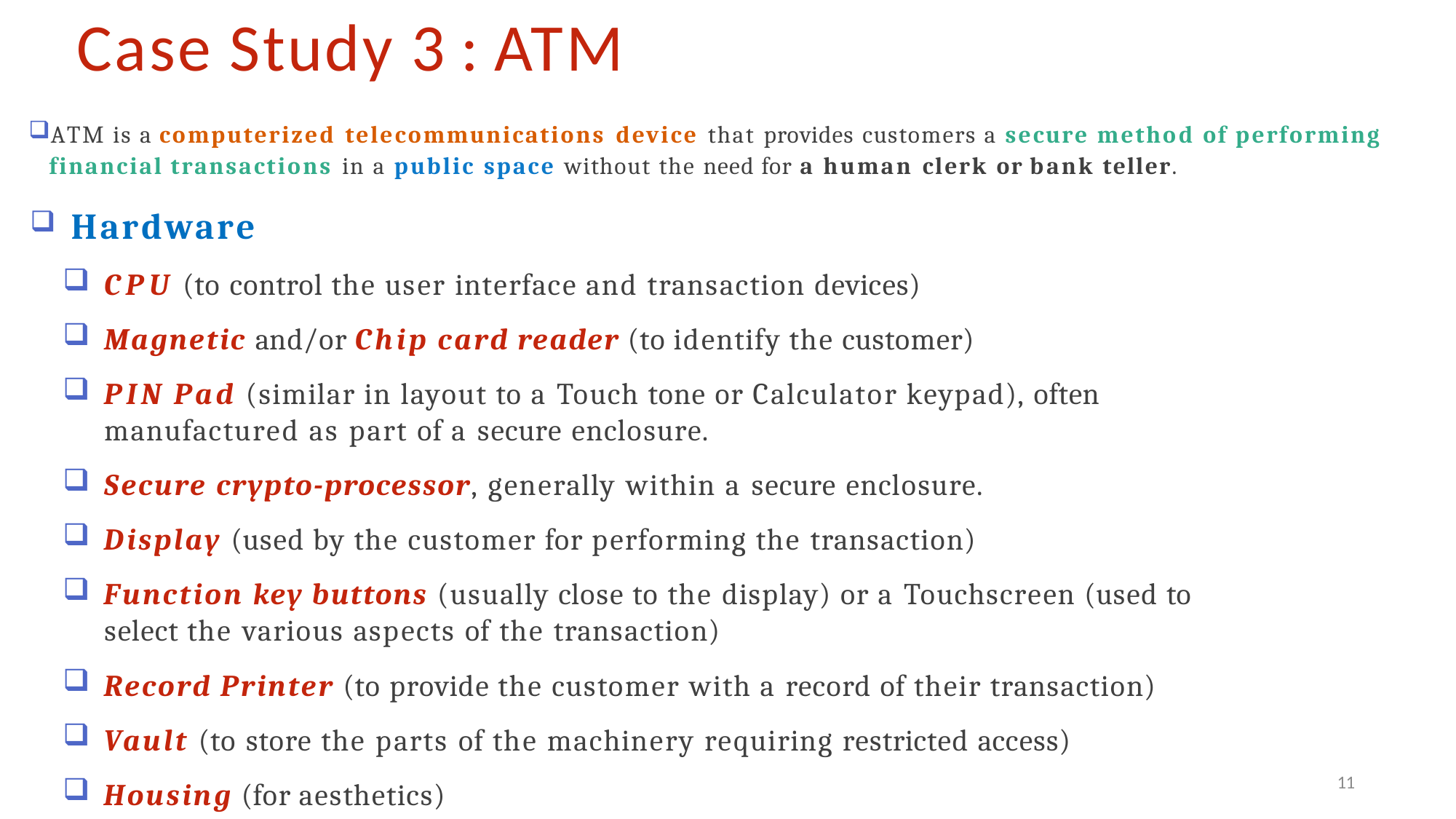

# Case Study 3 : ATM
ATM is a computerized telecommunications device that provides customers a secure method of performing financial transactions in a public space without the need for a human clerk or bank teller.
Hardware
CPU (to control the user interface and transaction devices)
Magnetic and/or Chip card reader (to identify the customer)
PIN Pad (similar in layout to a Touch tone or Calculator keypad), often
manufactured as part of a secure enclosure.
Secure crypto-processor, generally within a secure enclosure.
Display (used by the customer for performing the transaction)
Function key buttons (usually close to the display) or a Touchscreen (used to
select the various aspects of the transaction)
Record Printer (to provide the customer with a record of their transaction)
Vault (to store the parts of the machinery requiring restricted access)
Housing (for aesthetics)
11